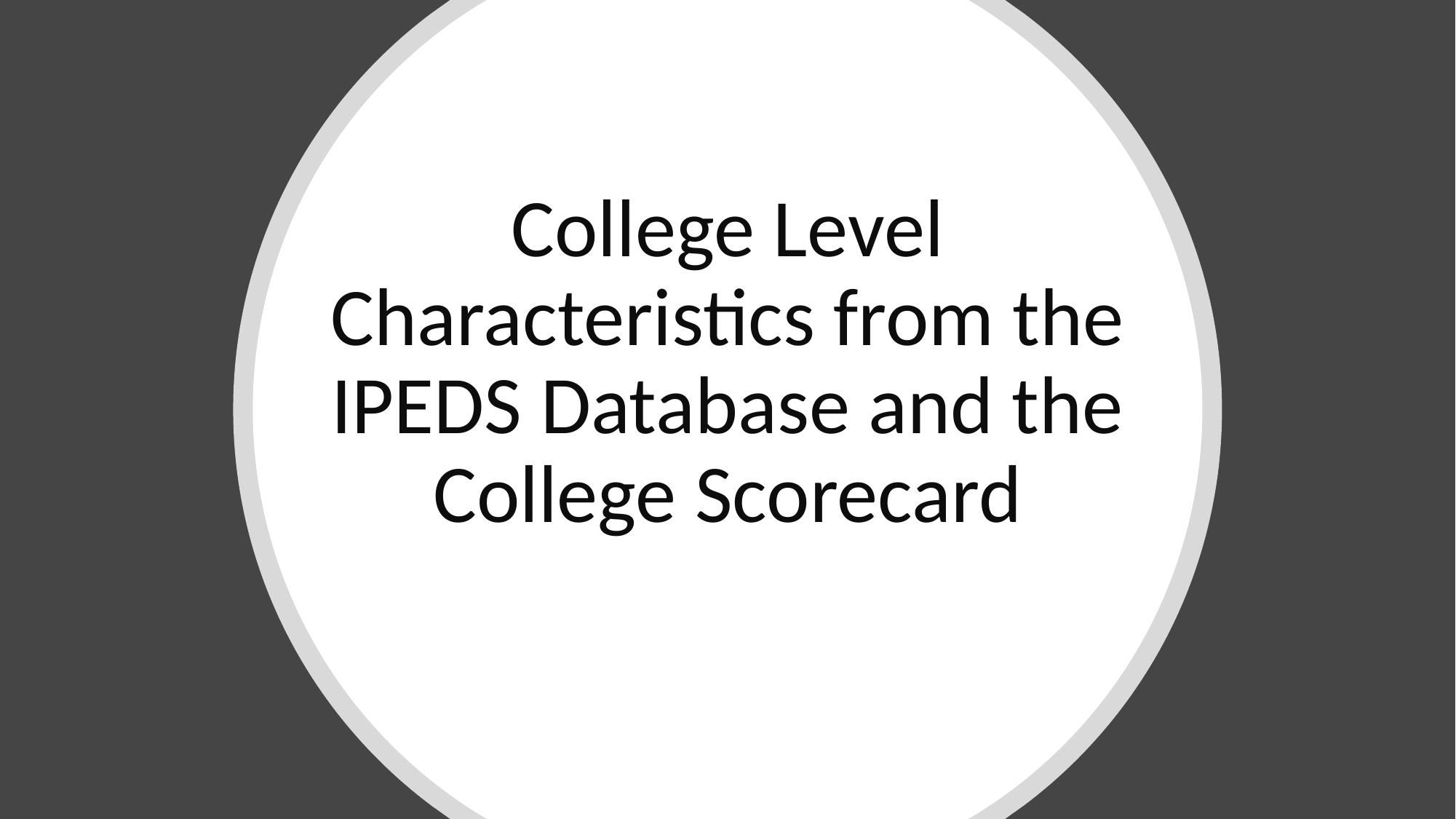

# College Level Characteristics from the IPEDS Database and the College Scorecard